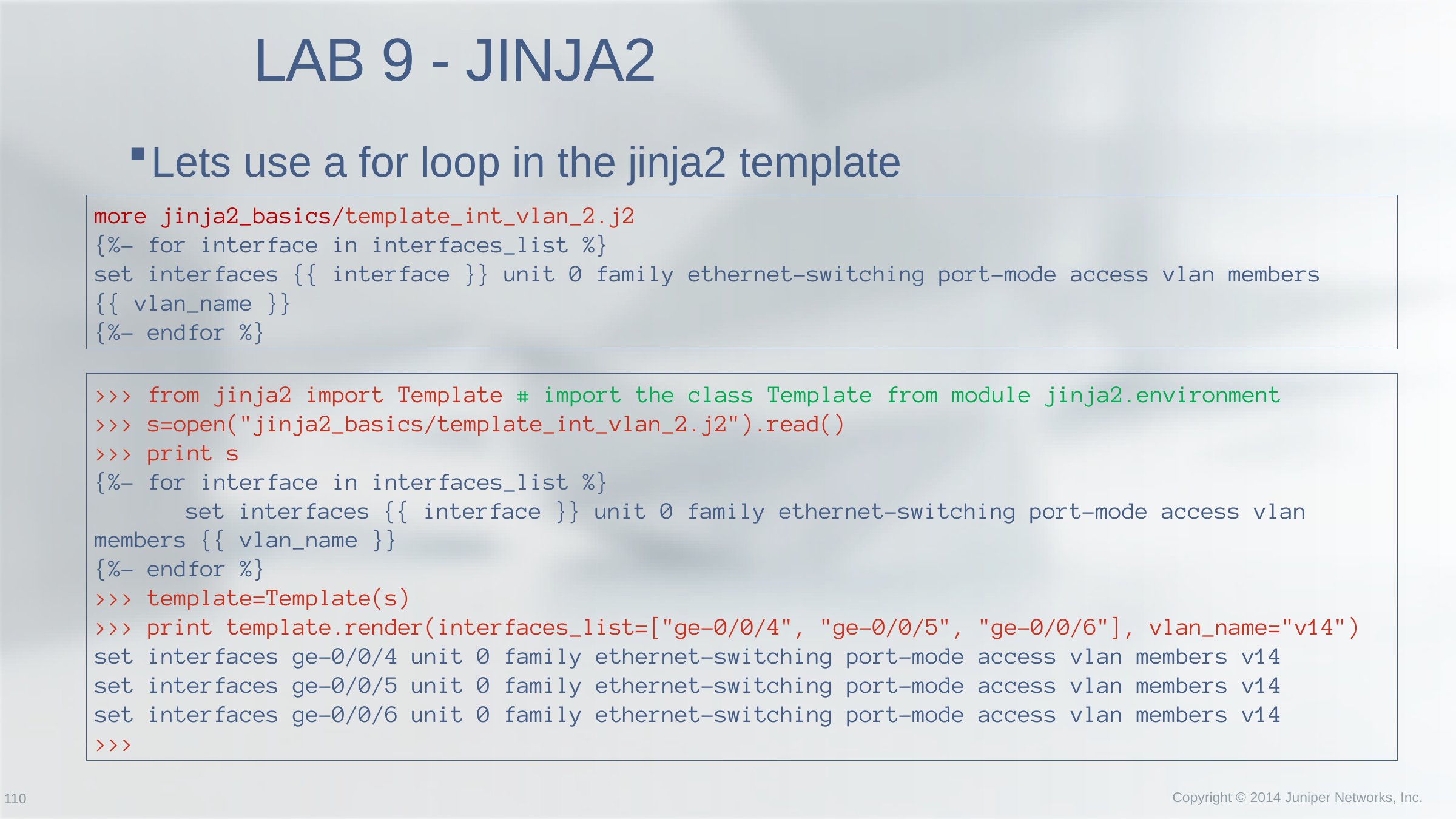

# LAB 9 - JINJA2
Lets use a for loop in the jinja2 template
more jinja2_basics/template_int_vlan_2.j2
{%- for interface in interfaces_list %}
set interfaces {{ interface }} unit 0 family ethernet-switching port-mode access vlan members {{ vlan_name }}
{%- endfor %}
>>> from jinja2 import Template # import the class Template from module jinja2.environment
>>> s=open("jinja2_basics/template_int_vlan_2.j2").read()
>>> print s
{%- for interface in interfaces_list %}
	set interfaces {{ interface }} unit 0 family ethernet-switching port-mode access vlan members {{ vlan_name }}
{%- endfor %}
>>> template=Template(s)
>>> print template.render(interfaces_list=["ge-0/0/4", "ge-0/0/5", "ge-0/0/6"], vlan_name="v14")
set interfaces ge-0/0/4 unit 0 family ethernet-switching port-mode access vlan members v14
set interfaces ge-0/0/5 unit 0 family ethernet-switching port-mode access vlan members v14
set interfaces ge-0/0/6 unit 0 family ethernet-switching port-mode access vlan members v14
>>>